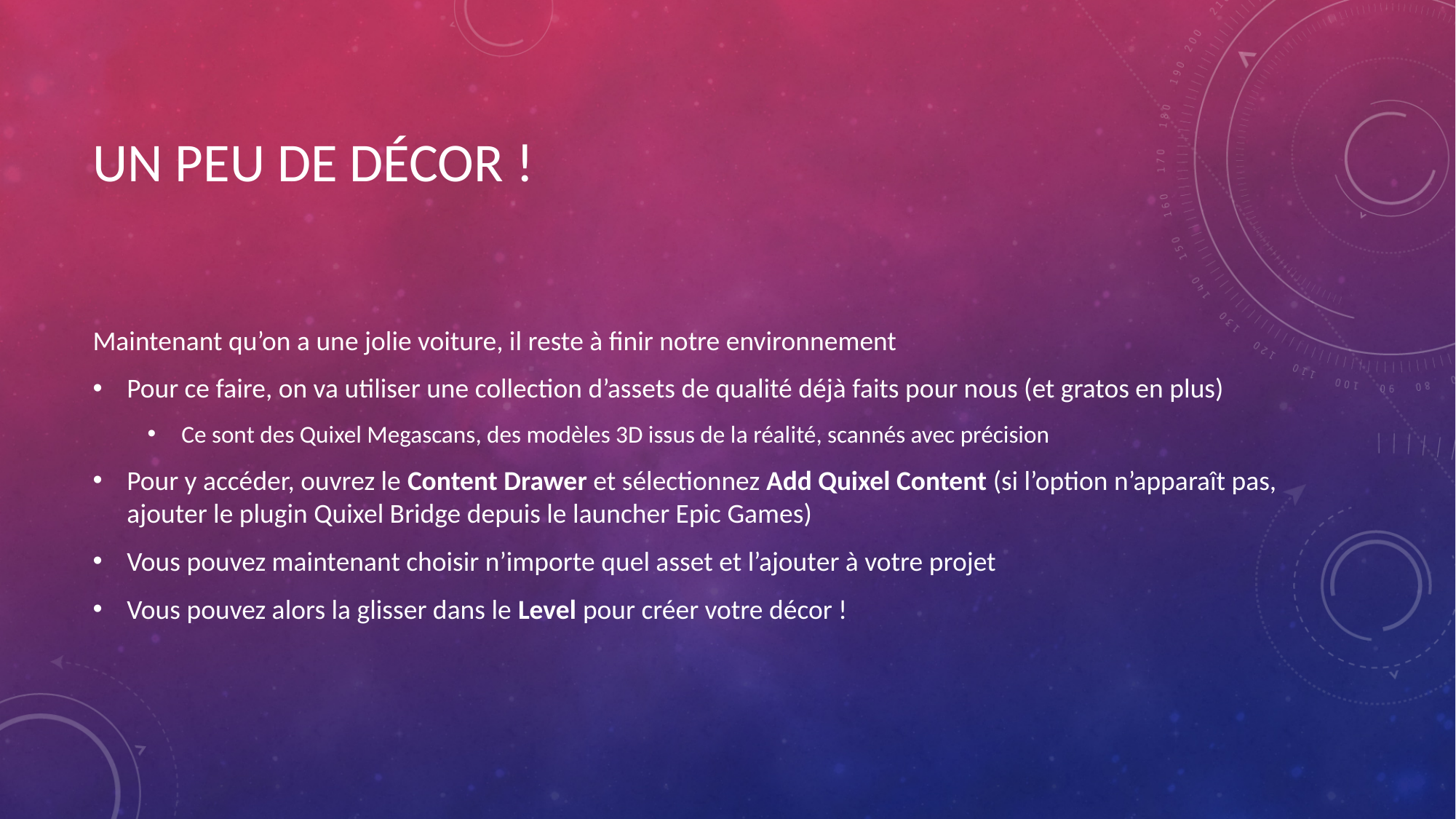

# Un peu de décor !
Maintenant qu’on a une jolie voiture, il reste à finir notre environnement
Pour ce faire, on va utiliser une collection d’assets de qualité déjà faits pour nous (et gratos en plus)
Ce sont des Quixel Megascans, des modèles 3D issus de la réalité, scannés avec précision
Pour y accéder, ouvrez le Content Drawer et sélectionnez Add Quixel Content (si l’option n’apparaît pas, ajouter le plugin Quixel Bridge depuis le launcher Epic Games)
Vous pouvez maintenant choisir n’importe quel asset et l’ajouter à votre projet
Vous pouvez alors la glisser dans le Level pour créer votre décor !